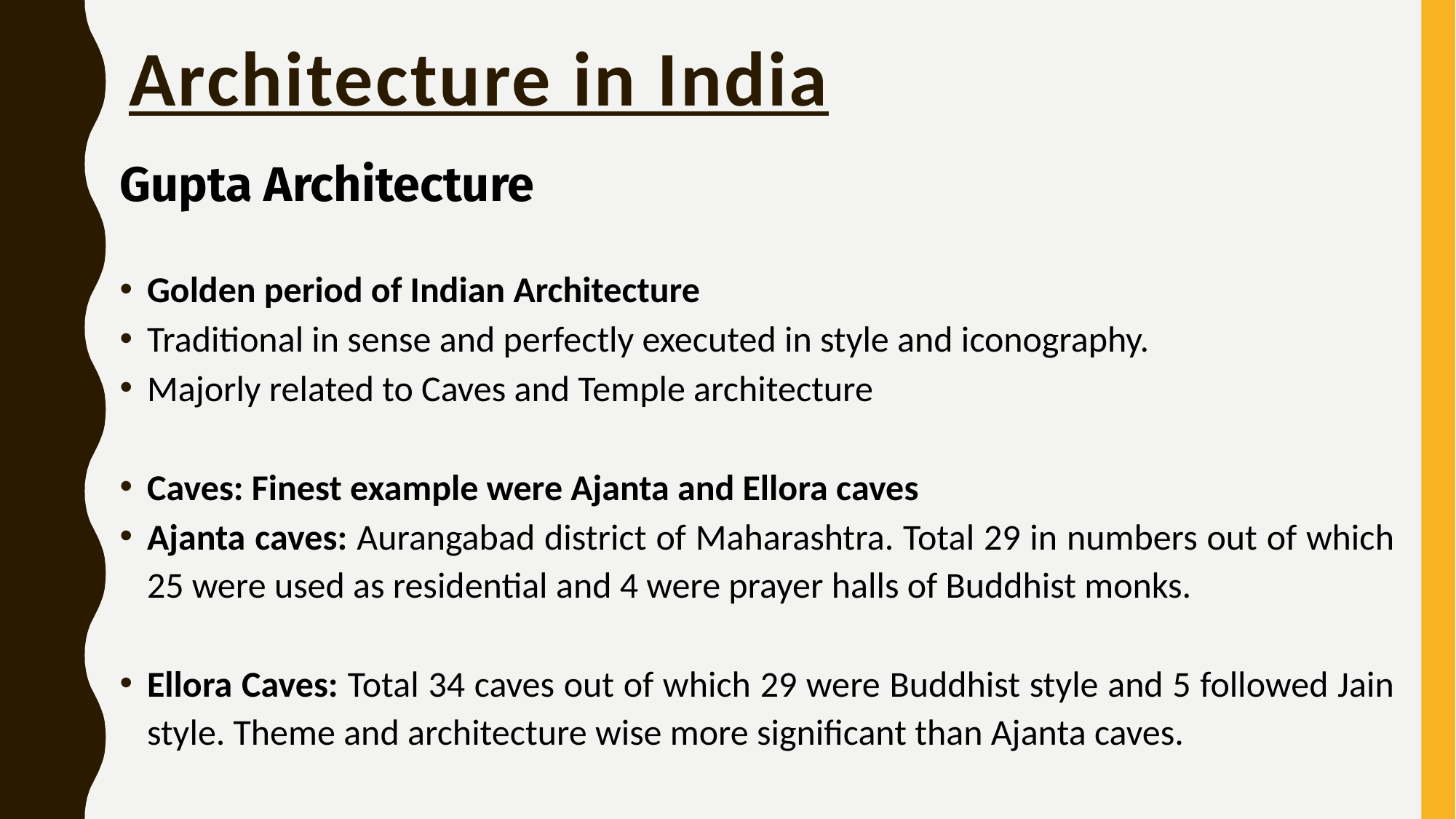

Architecture in India
Gupta Architecture

Golden period of Indian Architecture
Traditional in sense and perfectly executed in style and iconography.
Majorly related to Caves and Temple architecture

Caves: Finest example were Ajanta and Ellora caves
Ajanta caves: Aurangabad district of Maharashtra. Total 29 in numbers out of which 25 were used as residential and 4 were prayer halls of Buddhist monks.

Ellora Caves: Total 34 caves out of which 29 were Buddhist style and 5 followed Jain style. Theme and architecture wise more significant than Ajanta caves.